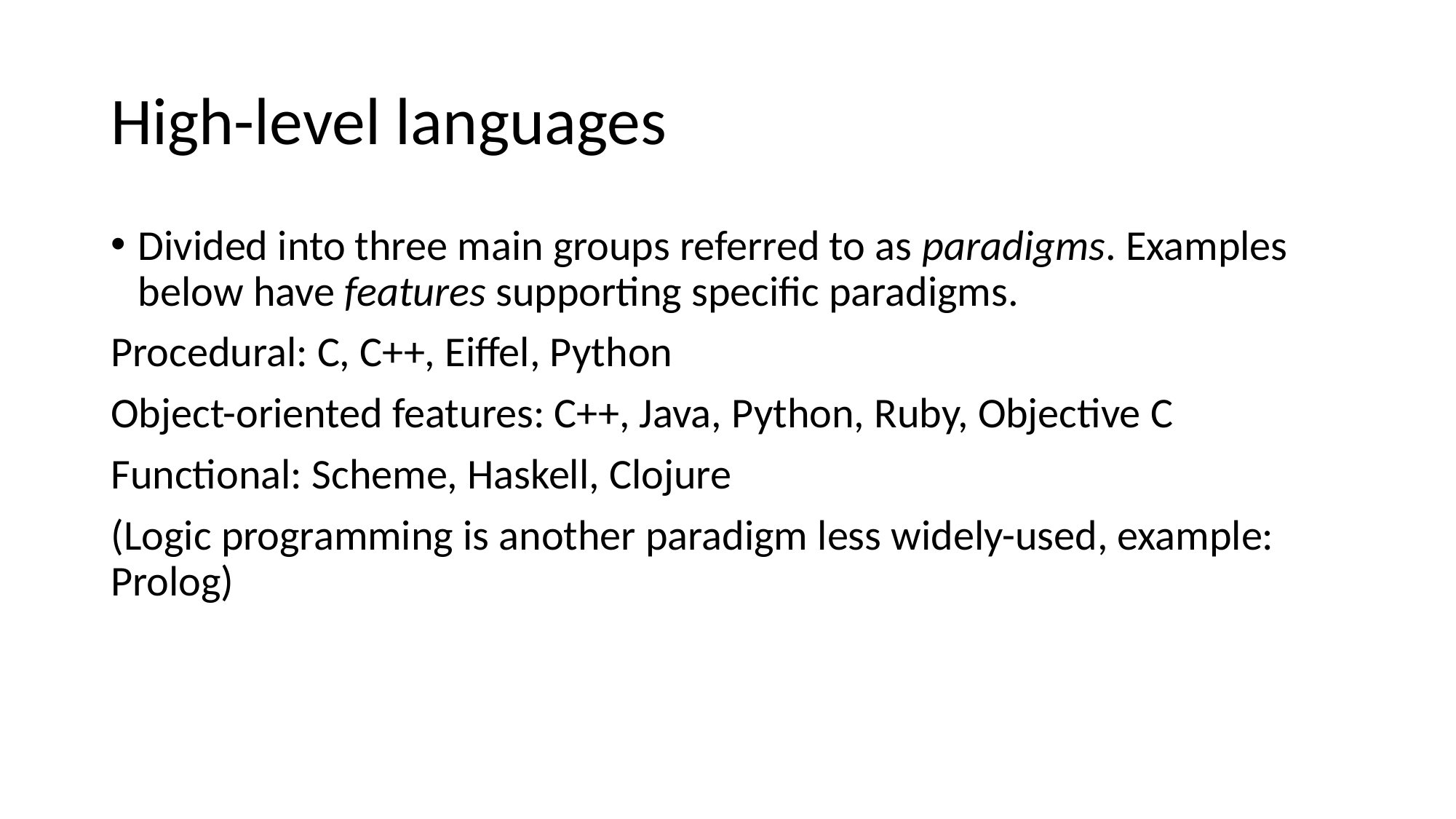

# High-level languages
Divided into three main groups referred to as paradigms. Examples below have features supporting specific paradigms.
Procedural: C, C++, Eiffel, Python
Object-oriented features: C++, Java, Python, Ruby, Objective C
Functional: Scheme, Haskell, Clojure
(Logic programming is another paradigm less widely-used, example: Prolog)